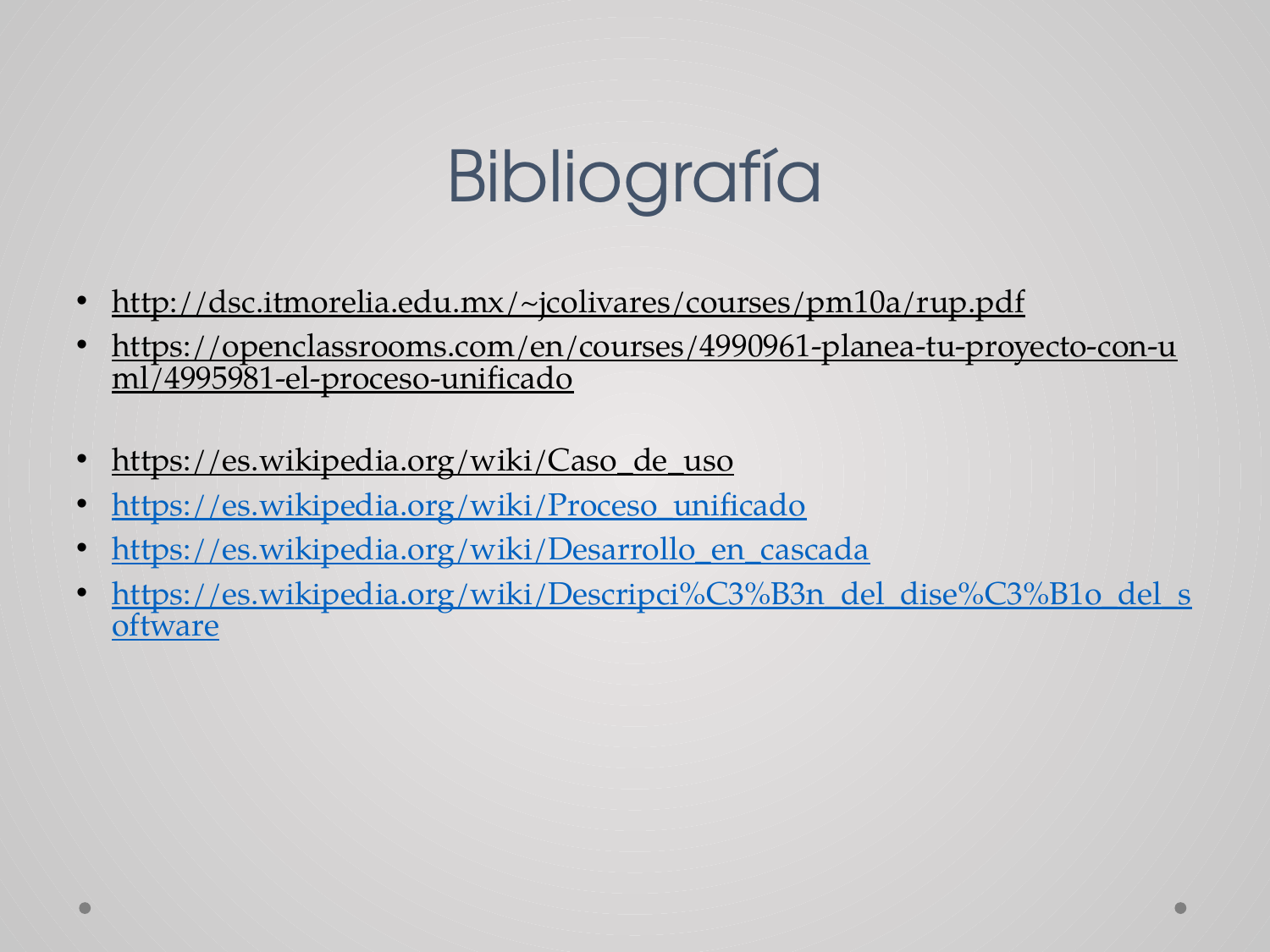

# Bibliografía
http://dsc.itmorelia.edu.mx/~jcolivares/courses/pm10a/rup.pdf
https://openclassrooms.com/en/courses/4990961-planea-tu-proyecto-con-uml/4995981-el-proceso-unificado
https://es.wikipedia.org/wiki/Caso_de_uso
https://es.wikipedia.org/wiki/Proceso_unificado
https://es.wikipedia.org/wiki/Desarrollo_en_cascada
https://es.wikipedia.org/wiki/Descripci%C3%B3n_del_dise%C3%B1o_del_software